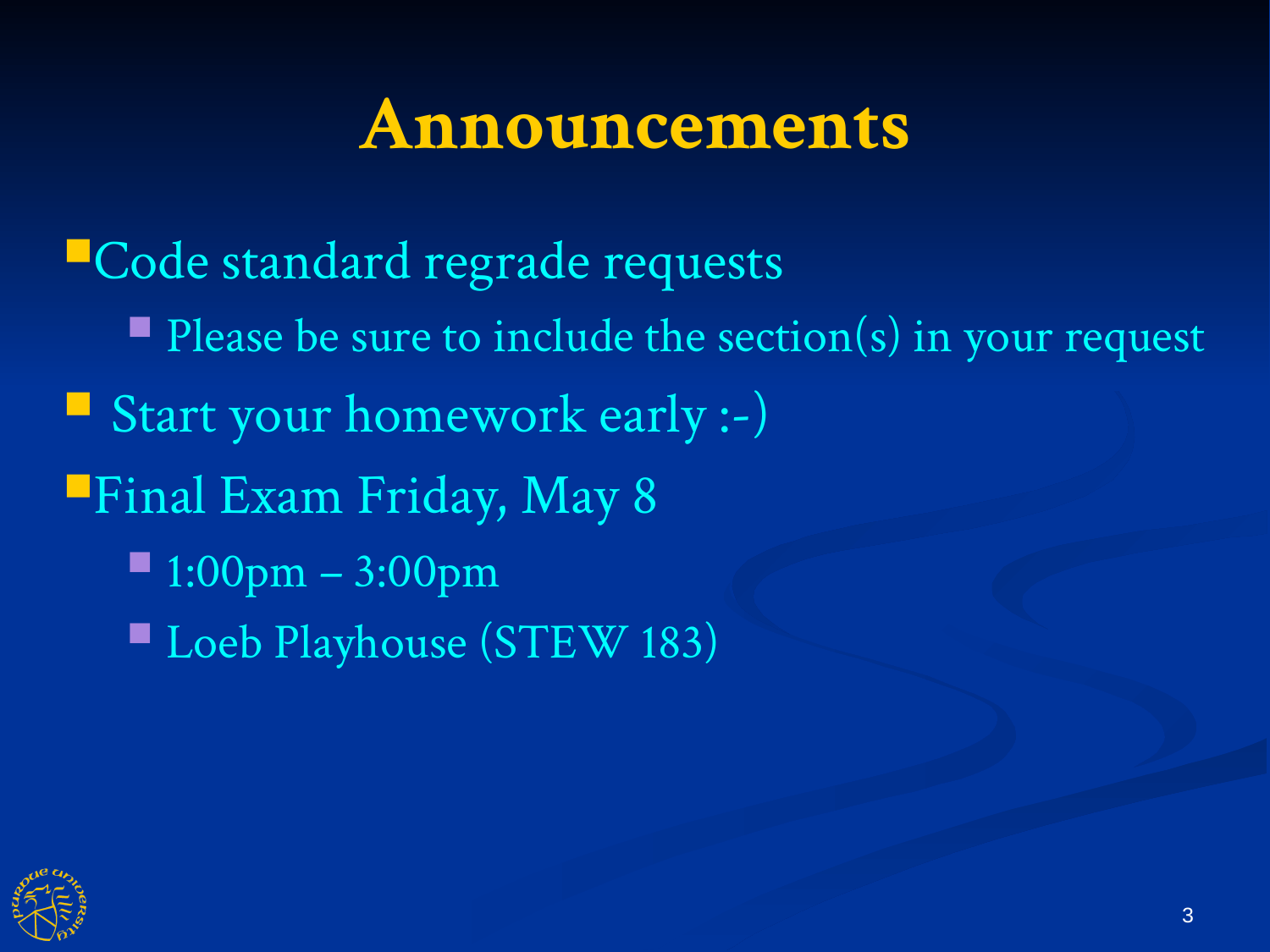

Announcements
Code standard regrade requests
Please be sure to include the section(s) in your request
Start your homework early :-)
Final Exam Friday, May 8
1:00pm – 3:00pm
Loeb Playhouse (STEW 183)
3